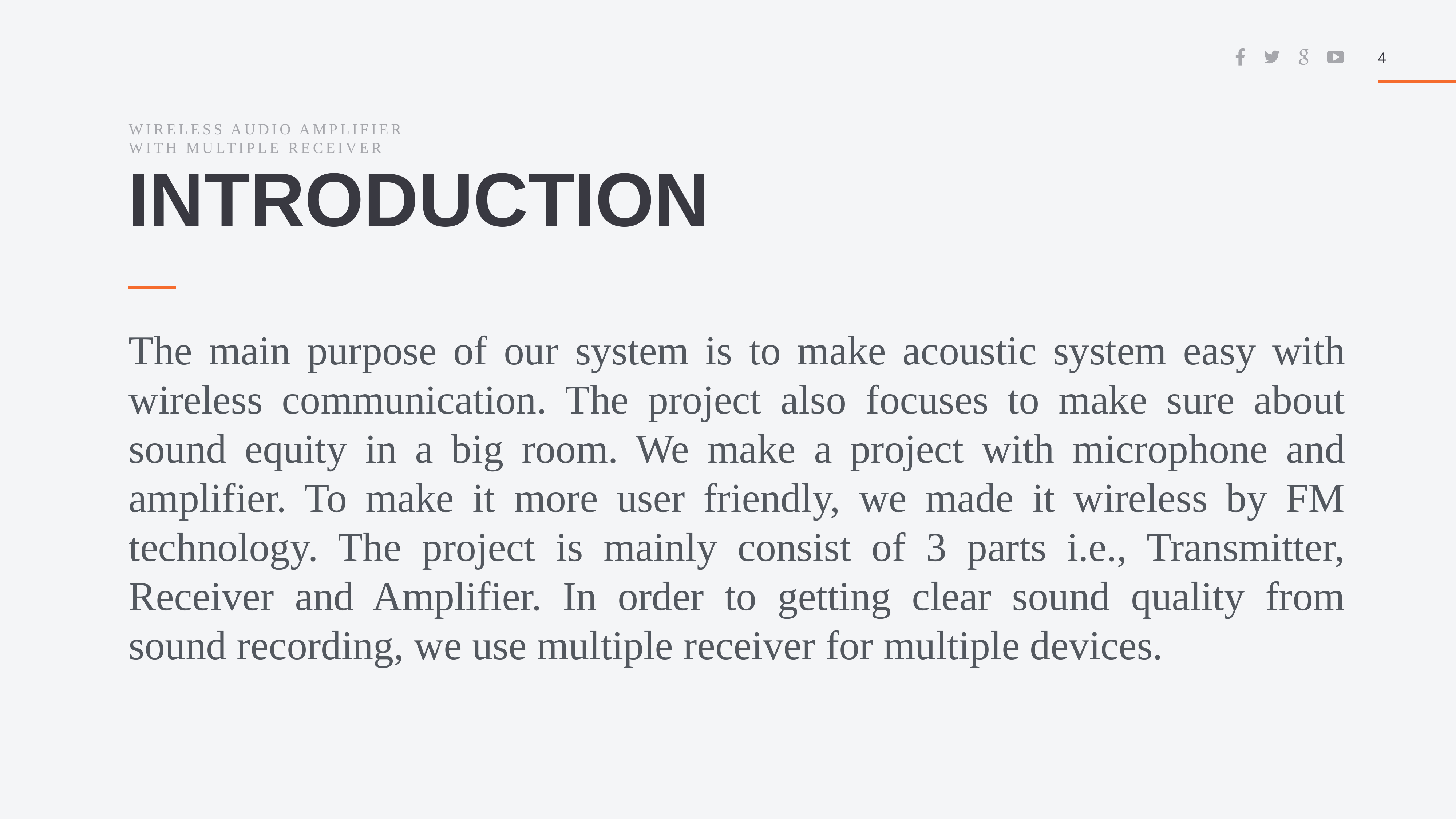

4
Wireless audio amplifier with multiple receiver
INTRODUCTION

The main purpose of our system is to make acoustic system easy with wireless communication. The project also focuses to make sure about sound equity in a big room. We make a project with microphone and amplifier. To make it more user friendly, we made it wireless by FM technology. The project is mainly consist of 3 parts i.e., Transmitter, Receiver and Amplifier. In order to getting clear sound quality from sound recording, we use multiple receiver for multiple devices.